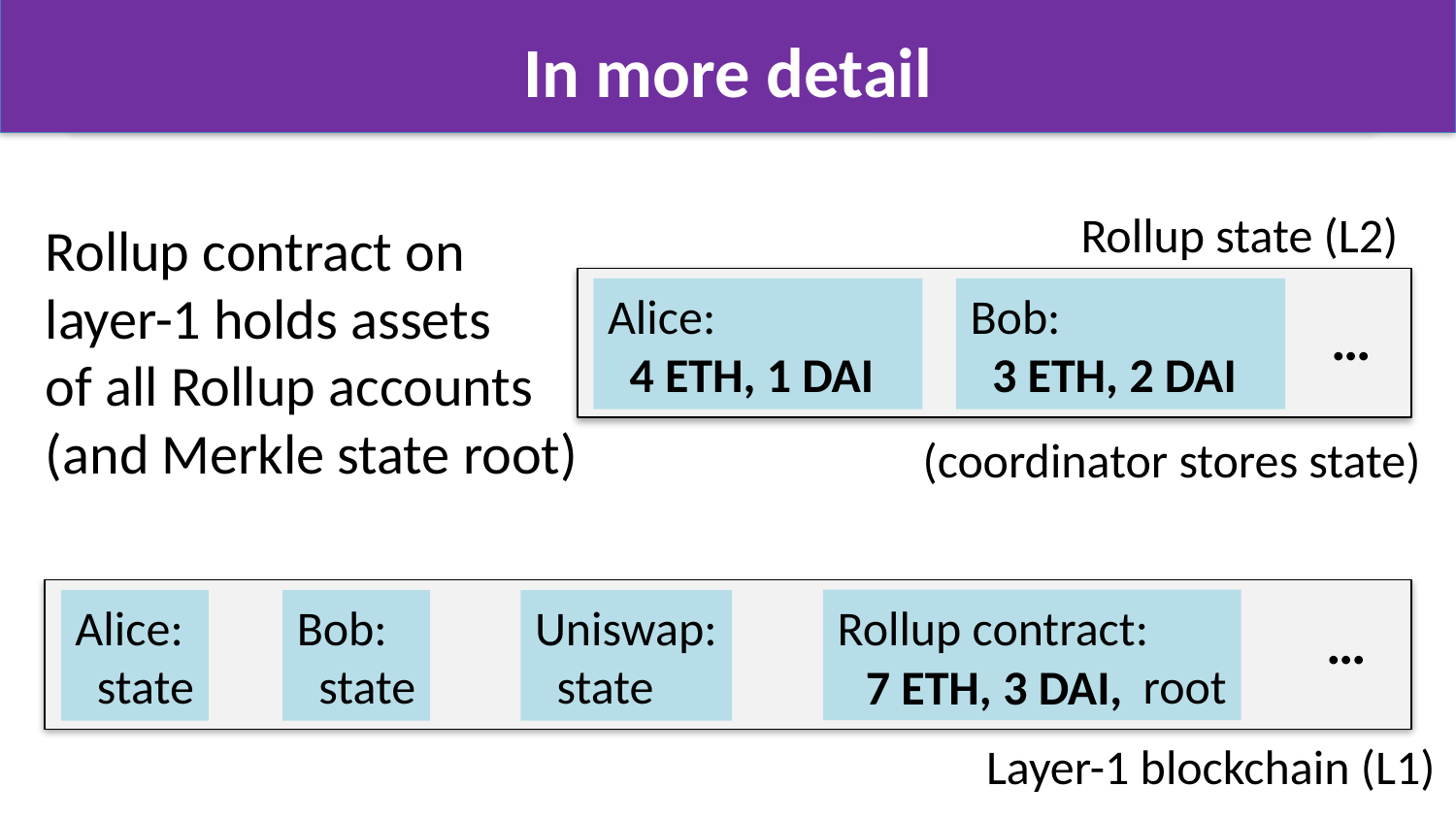

# In more detail
Rollup state (L2)

Bob:
  3 ETH, 2 DAI
Alice:
  4 ETH, 1 DAI
…
Rollup contract on
layer-1 holds assets
of all Rollup accounts
(and Merkle state root)
(coordinator stores state)

Rollup contract:
                            root
Bob:
  state
Uniswap:
  state
Alice:
  state
…
7 ETH, 3 DAI,
Layer-1 blockchain (L1)